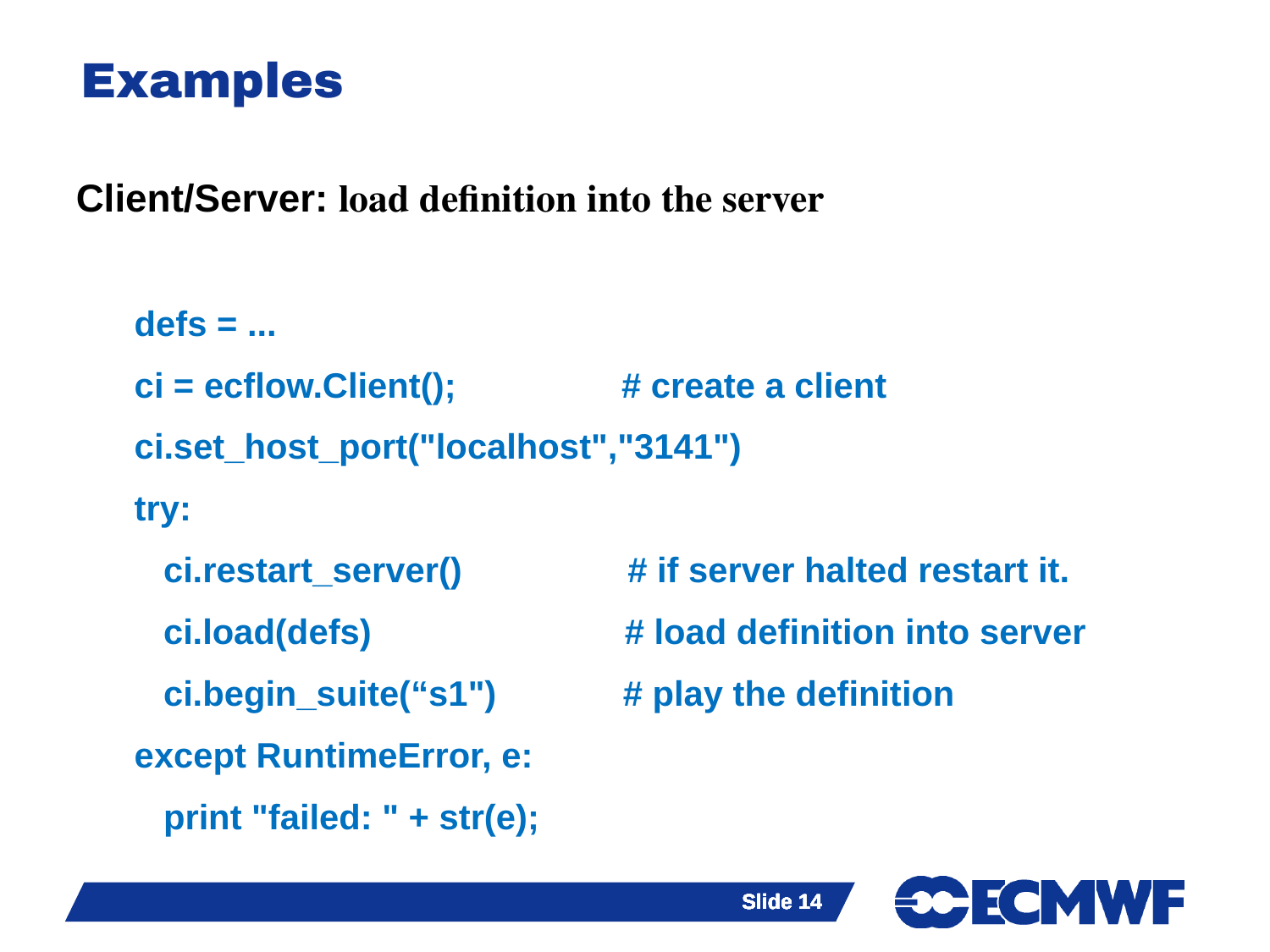

Examples

Client/Server: load definition into the server

      defs = ...
      ci = ecflow.Client();                 # create a client
      ci.set_host_port("localhost","3141")
      try:
         ci.restart_server()                 # if server halted restart it.
         ci.load(defs)                          # load definition into server
         ci.begin_suite(“s1")             # play the definition
      except RuntimeError, e:
         print "failed: " + str(e);
Slide 14
Slide 14
Slide 14
Slide 14
Slide 14
Slide 14
Slide 14
Slide 14